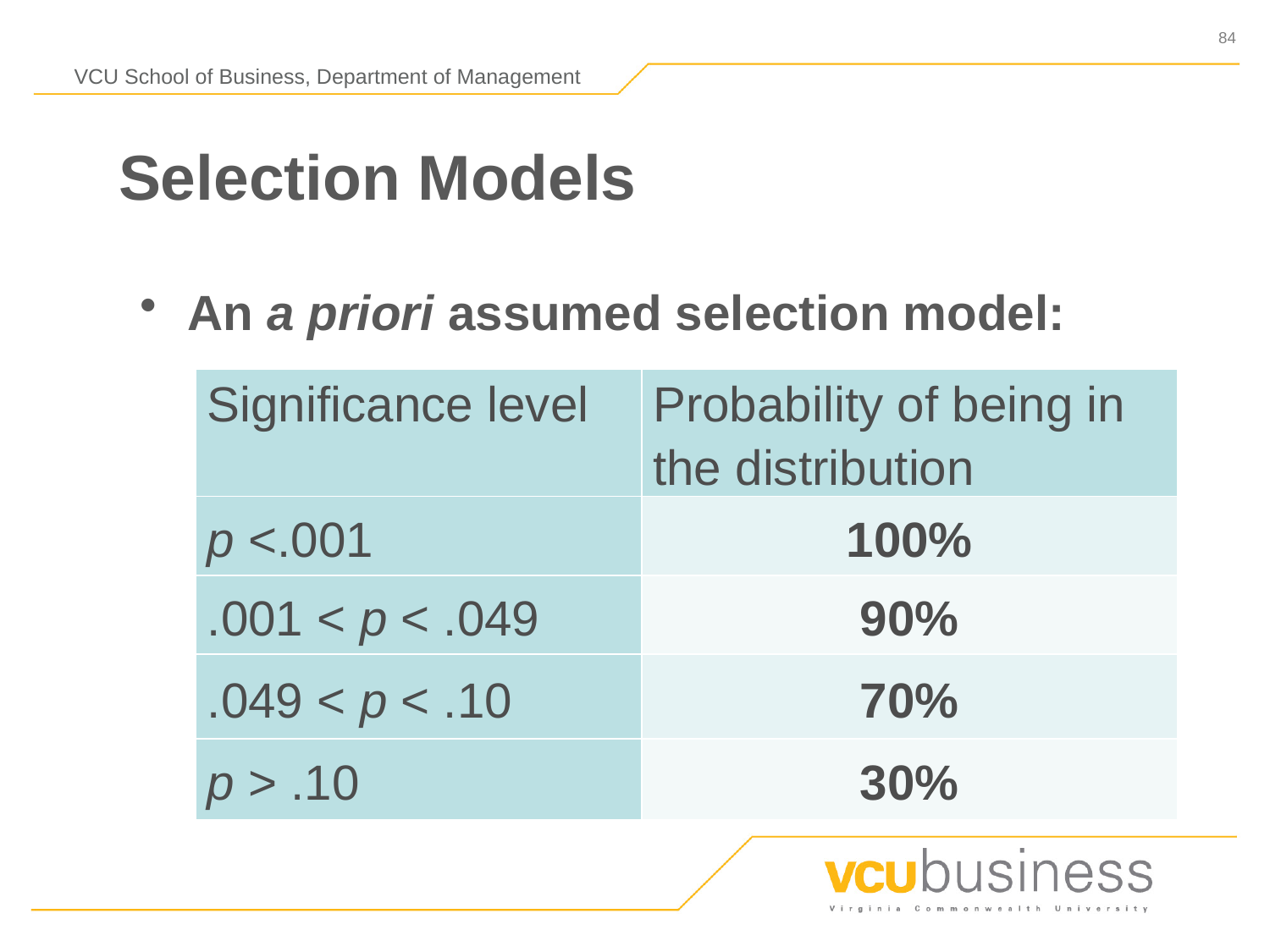

# Selection Models
An a priori assumed selection model:
| Significance level | Probability of being in the distribution |
| --- | --- |
| p <.001 | 100% |
| .001 < p < .049 | 90% |
| .049 < p < .10 | 70% |
| p > .10 | 30% |